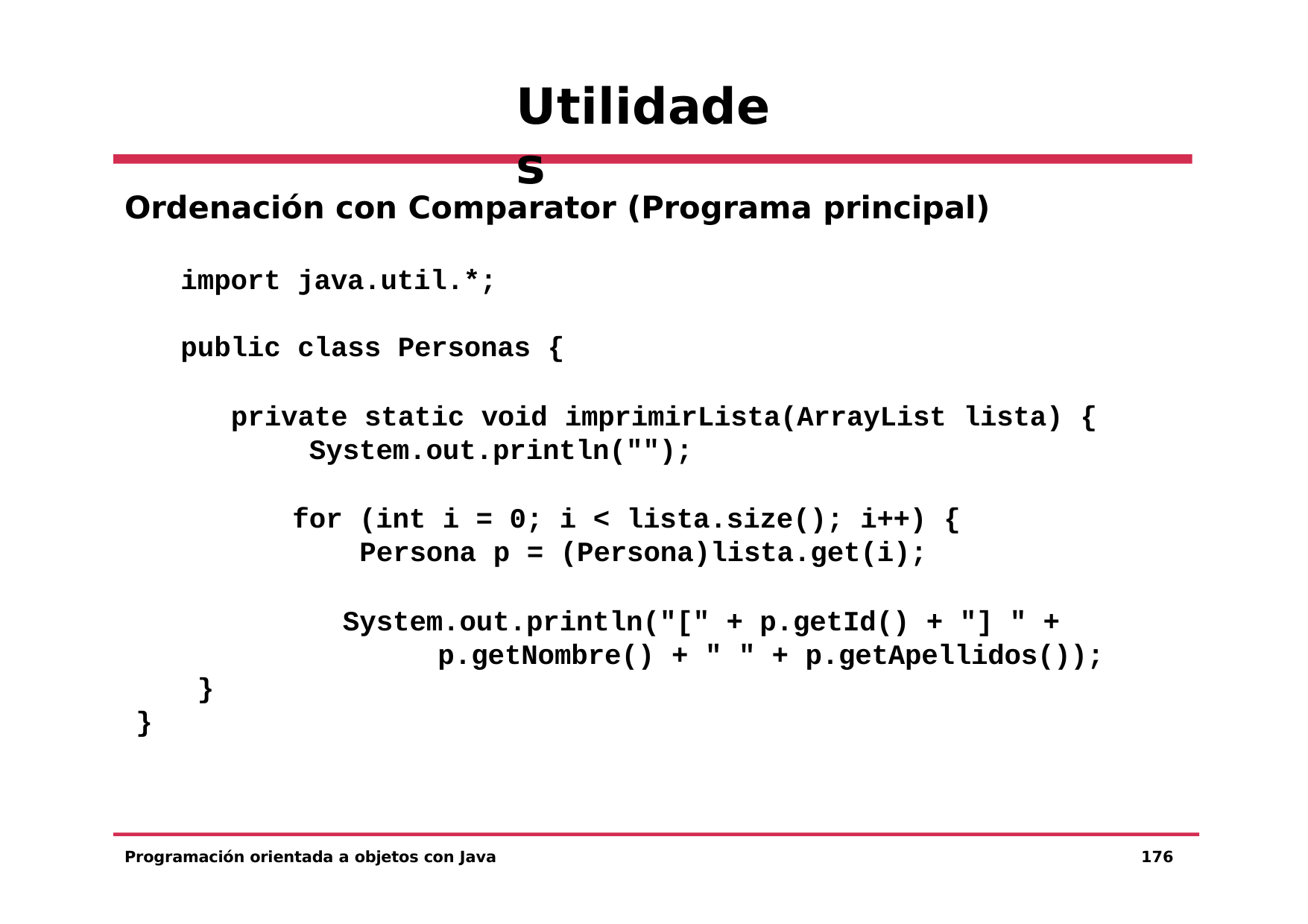

# Utilidades
Ordenación con Comparator (Programa principal)
import java.util.*;  public class Personas {

private static void imprimirLista(ArrayList lista) {  System.out.println("");

for (int i = 0; i < lista.size(); i++) {  Persona p = (Persona)lista.get(i);

System.out.println("[" + p.getId() + "] " +  p.getNombre() + " " + p.getApellidos());
}
}
Programación orientada a objetos con Java
176